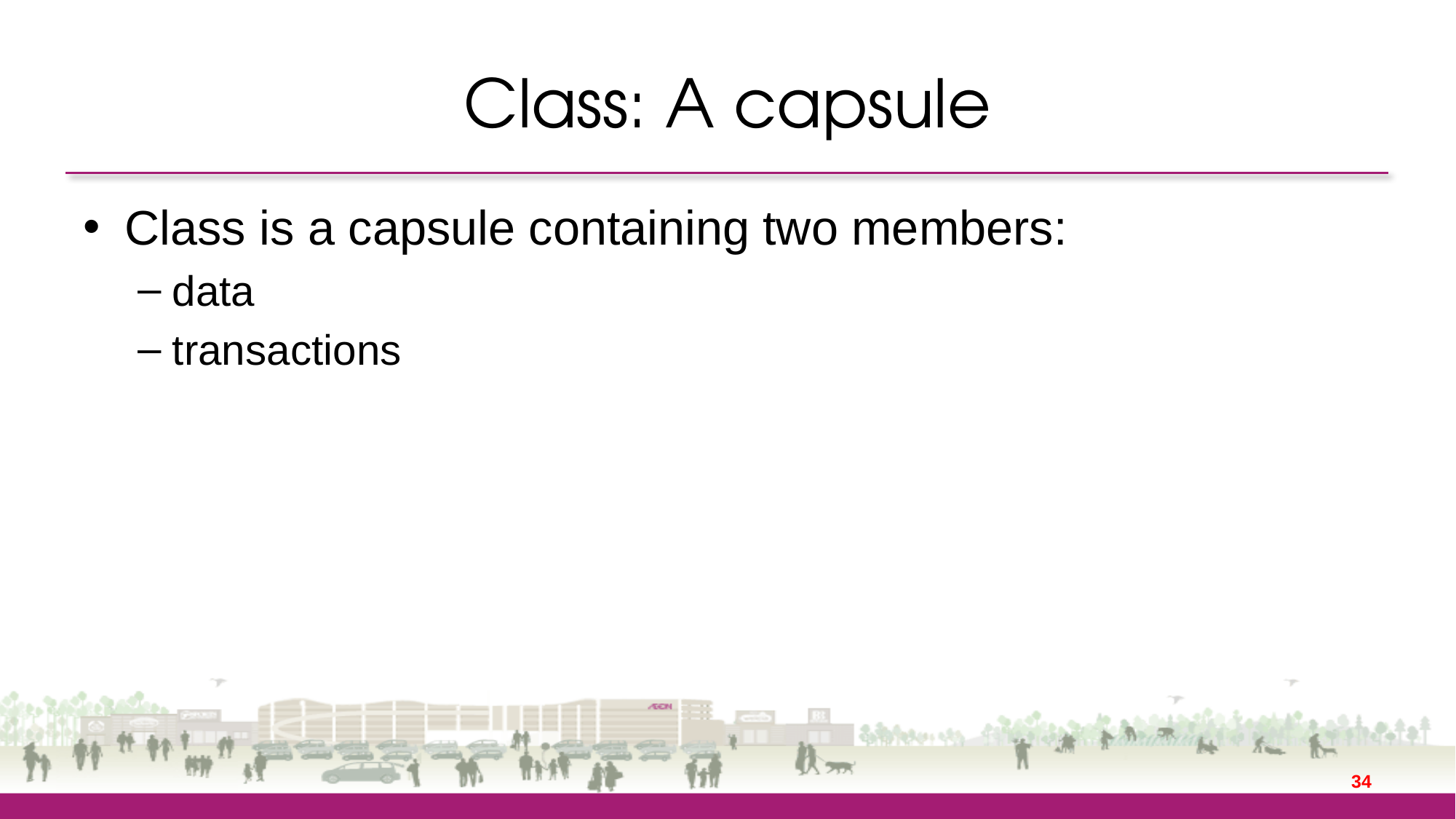

# Class: A capsule
Class is a capsule containing two members:
data
transactions
34